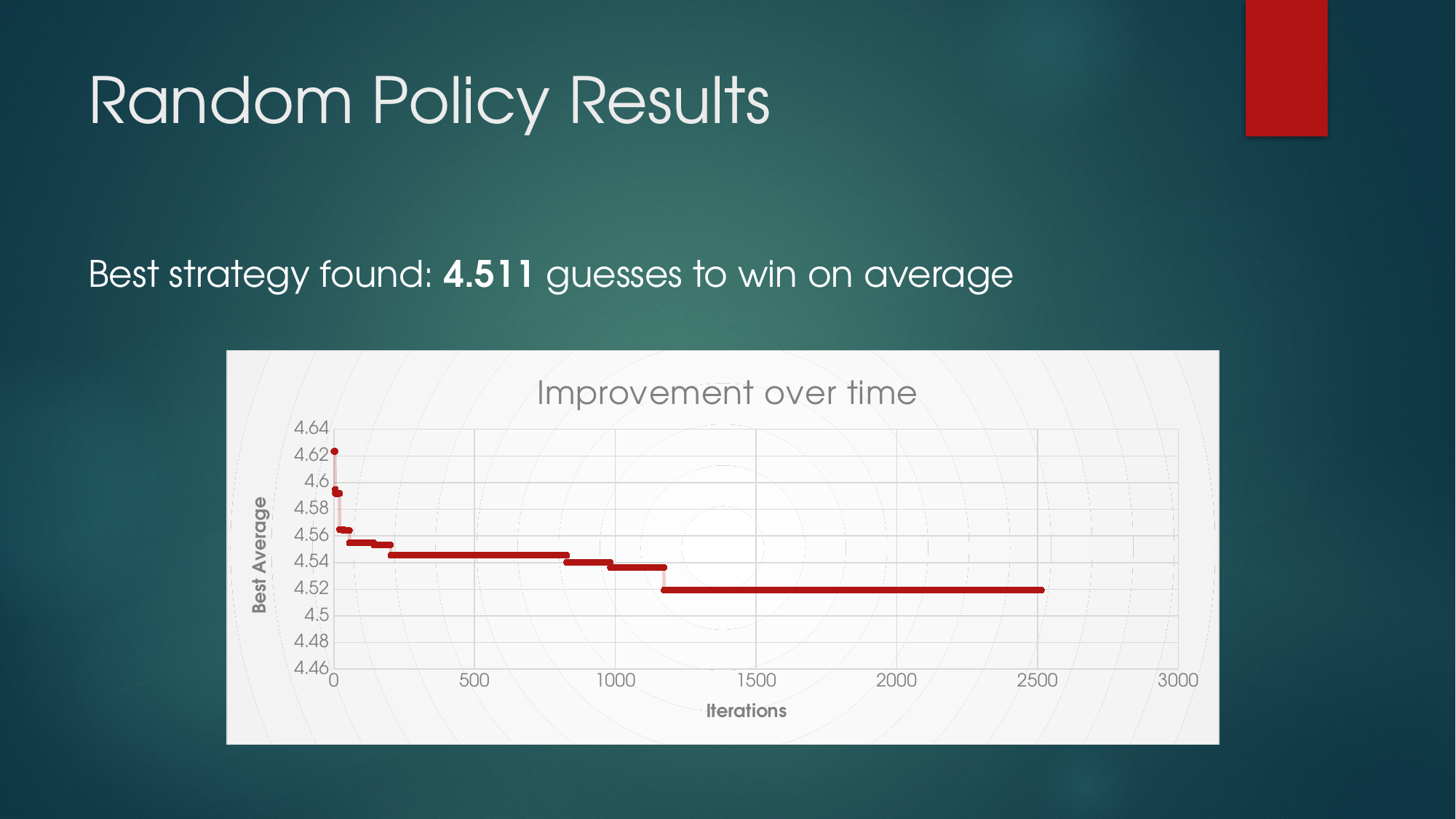

# Random Policy Results
Best strategy found: 4.511 guesses to win on average

### Chart: Improvement over time

| Category |  |
|---|---|